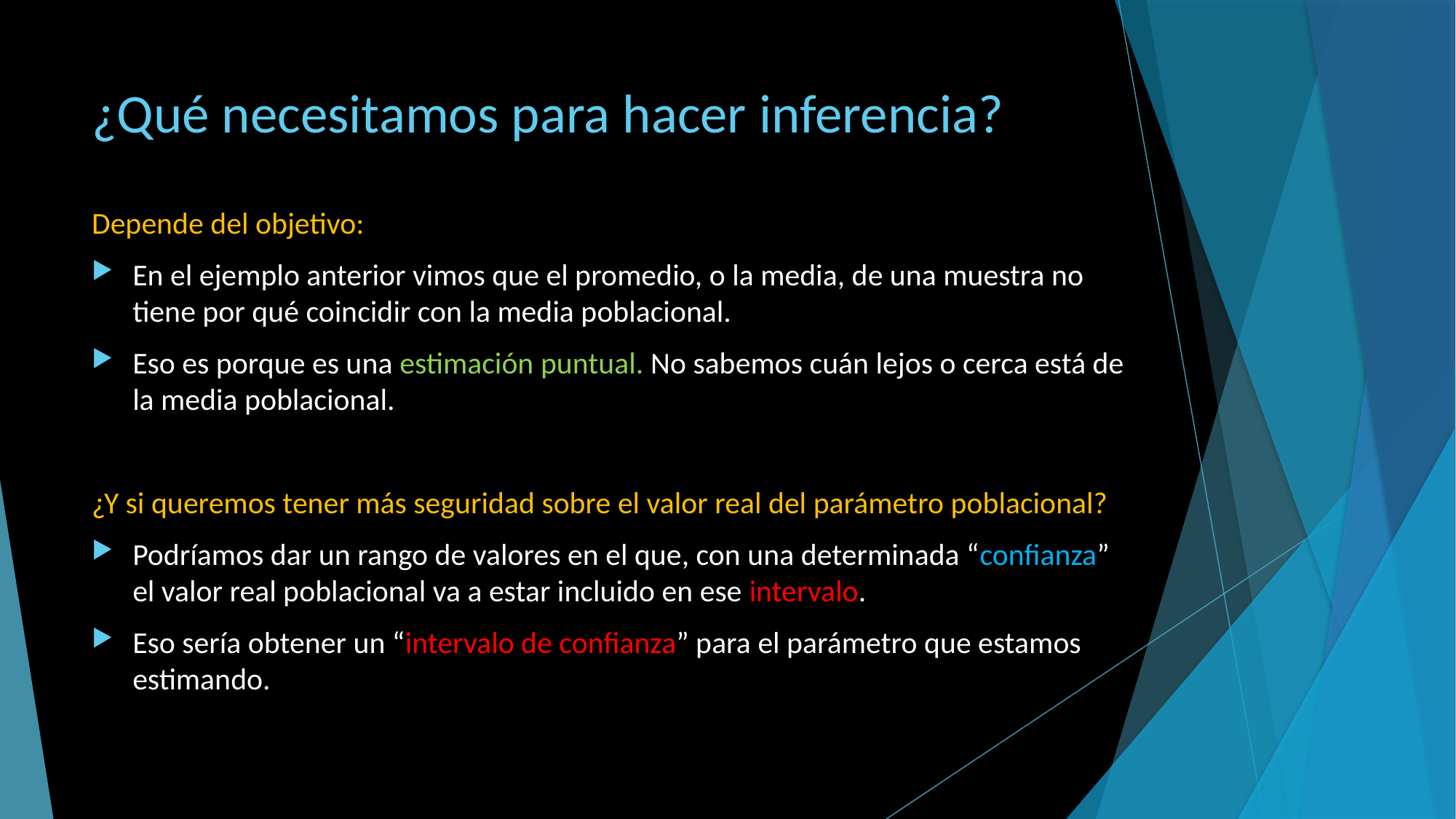

# ¿Qué necesitamos para hacer inferencia?
Depende del objetivo:
En el ejemplo anterior vimos que el promedio, o la media, de una muestra no tiene por qué coincidir con la media poblacional.
Eso es porque es una estimación puntual. No sabemos cuán lejos o cerca está de la media poblacional.

¿Y si queremos tener más seguridad sobre el valor real del parámetro poblacional?
Podríamos dar un rango de valores en el que, con una determinada “confianza” el valor real poblacional va a estar incluido en ese intervalo.
Eso sería obtener un “intervalo de confianza” para el parámetro que estamos estimando.